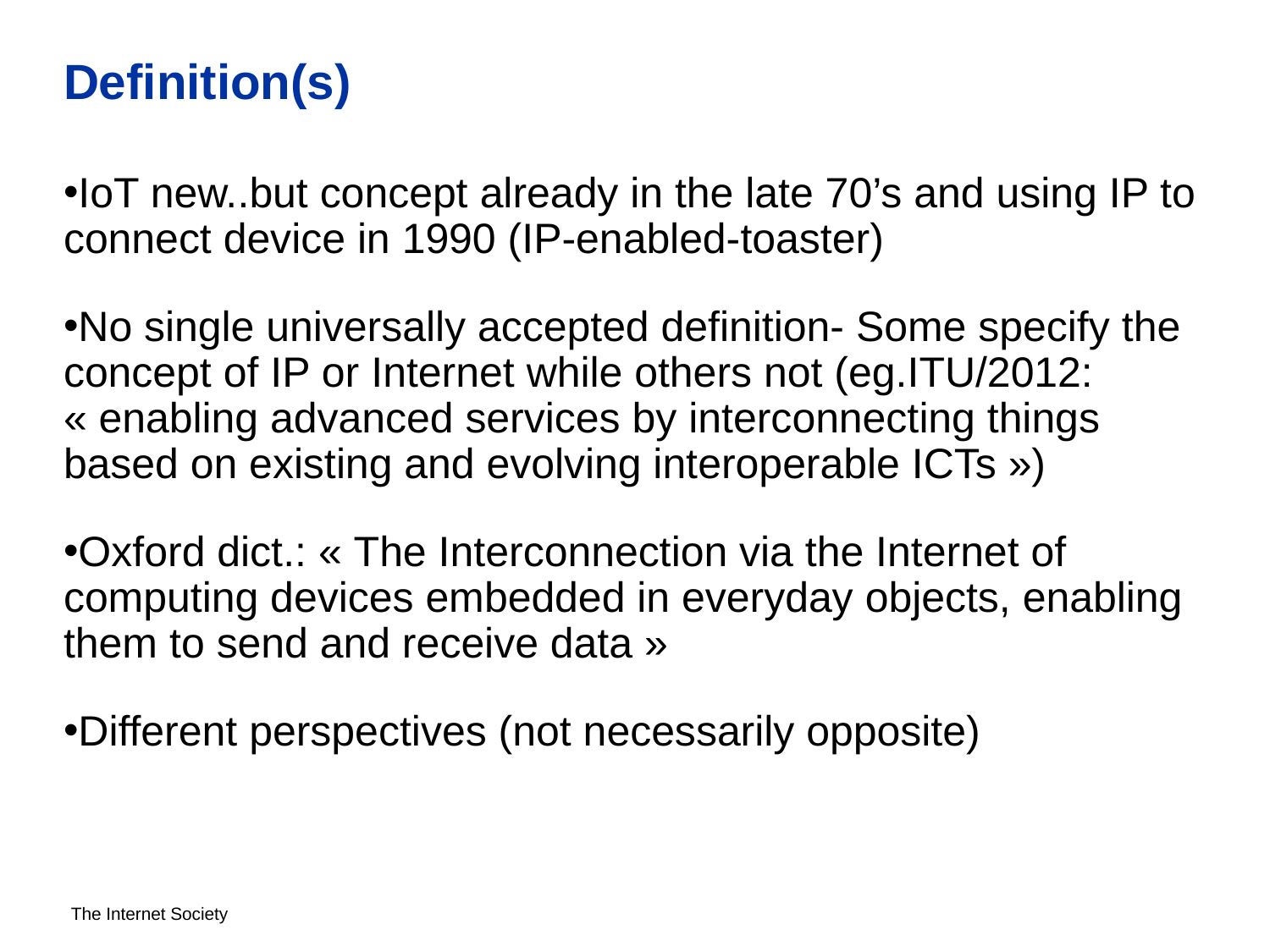

# Definition(s)
IoT new..but concept already in the late 70’s and using IP to connect device in 1990 (IP-enabled-toaster)
No single universally accepted definition- Some specify the concept of IP or Internet while others not (eg.ITU/2012: « enabling advanced services by interconnecting things based on existing and evolving interoperable ICTs »)
Oxford dict.: « The Interconnection via the Internet of computing devices embedded in everyday objects, enabling them to send and receive data »
Different perspectives (not necessarily opposite)